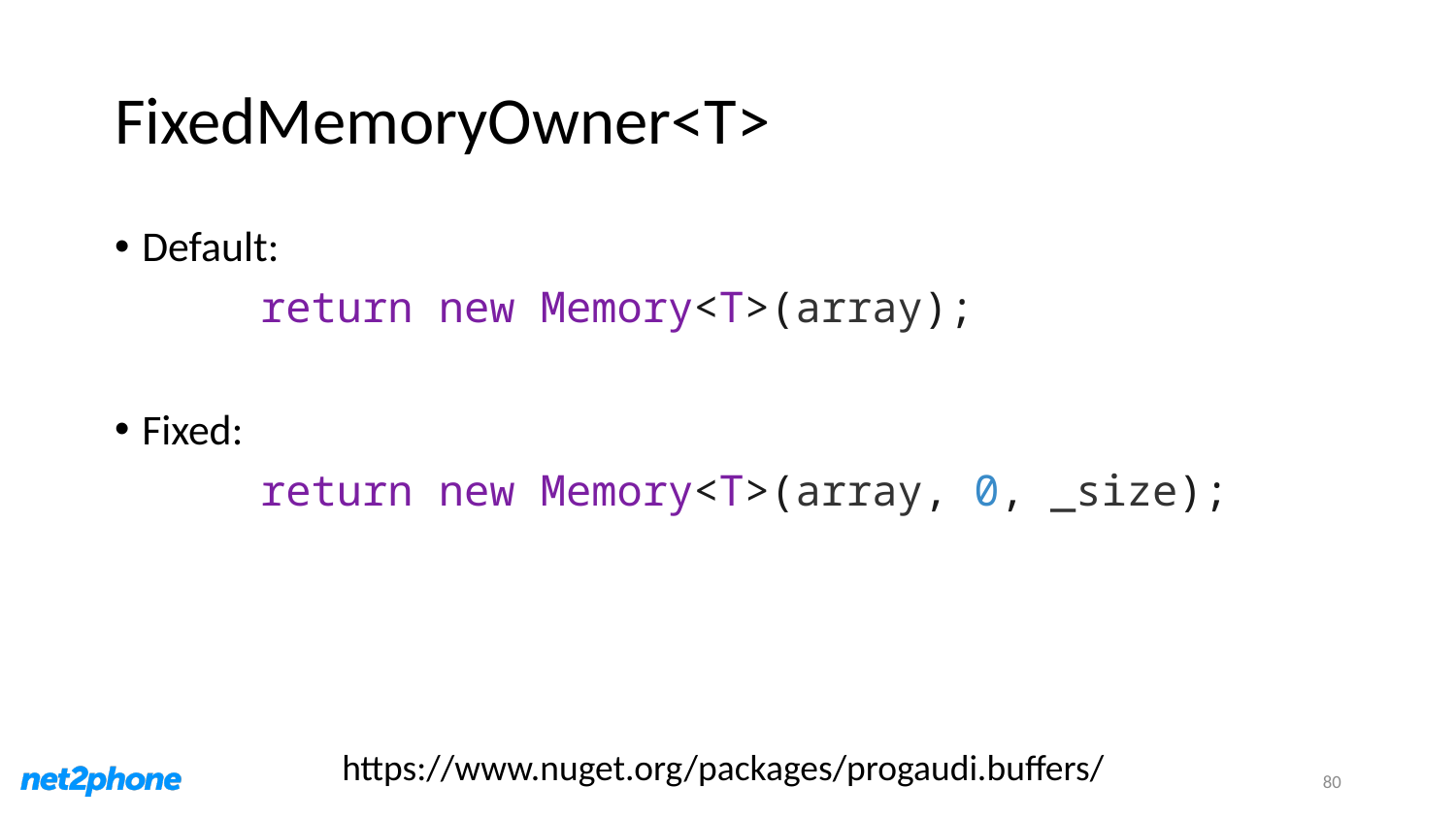

# FixedMemoryOwner<T>
Default:
	return new Memory<T>(array);

Fixed:
	return new Memory<T>(array, 0, _size);

https://www.nuget.org/packages/progaudi.buffers/
80